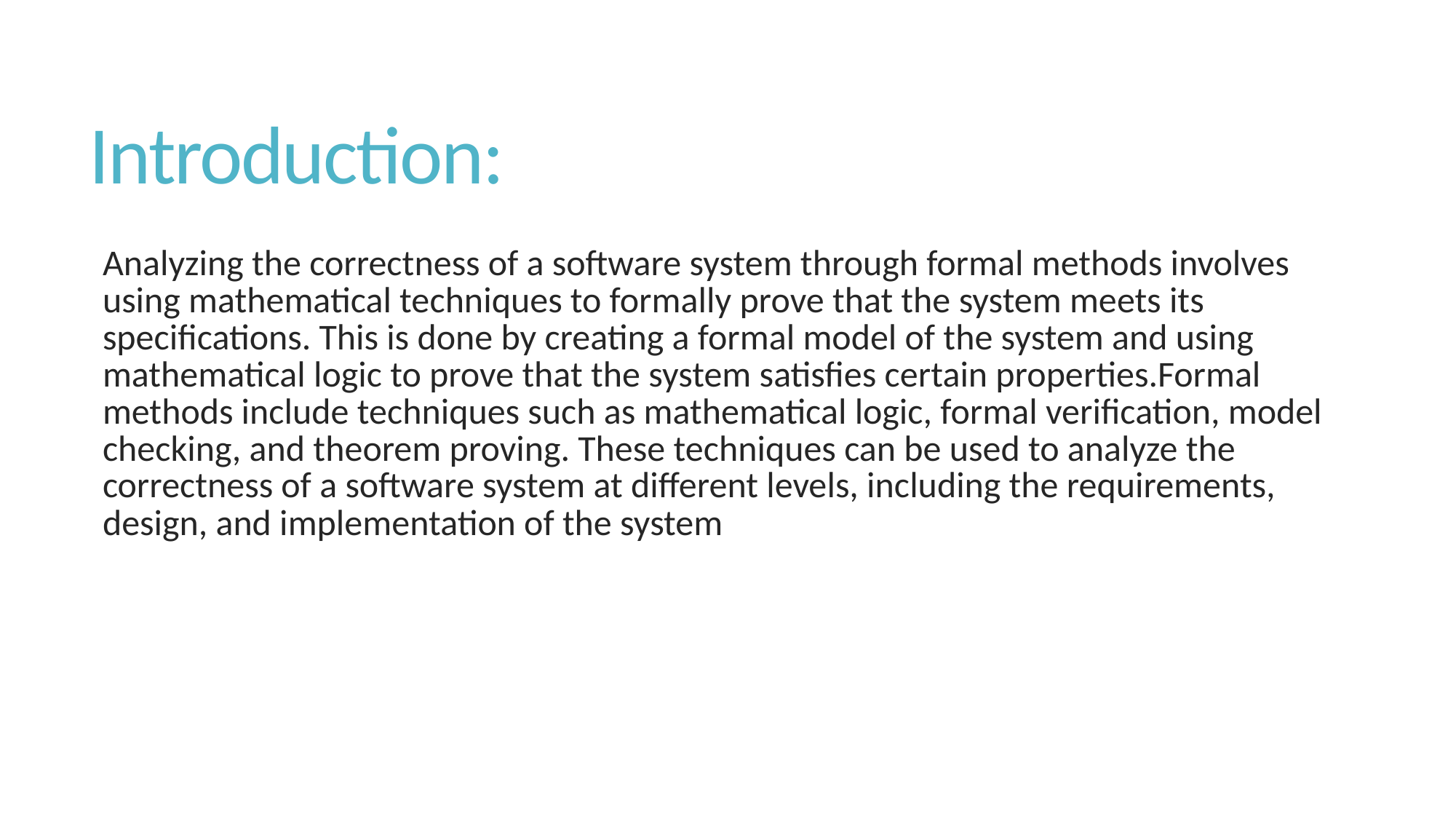

# Introduction:
Analyzing the correctness of a software system through formal methods involves using mathematical techniques to formally prove that the system meets its specifications. This is done by creating a formal model of the system and using mathematical logic to prove that the system satisfies certain properties.Formal methods include techniques such as mathematical logic, formal verification, model checking, and theorem proving. These techniques can be used to analyze the correctness of a software system at different levels, including the requirements, design, and implementation of the system